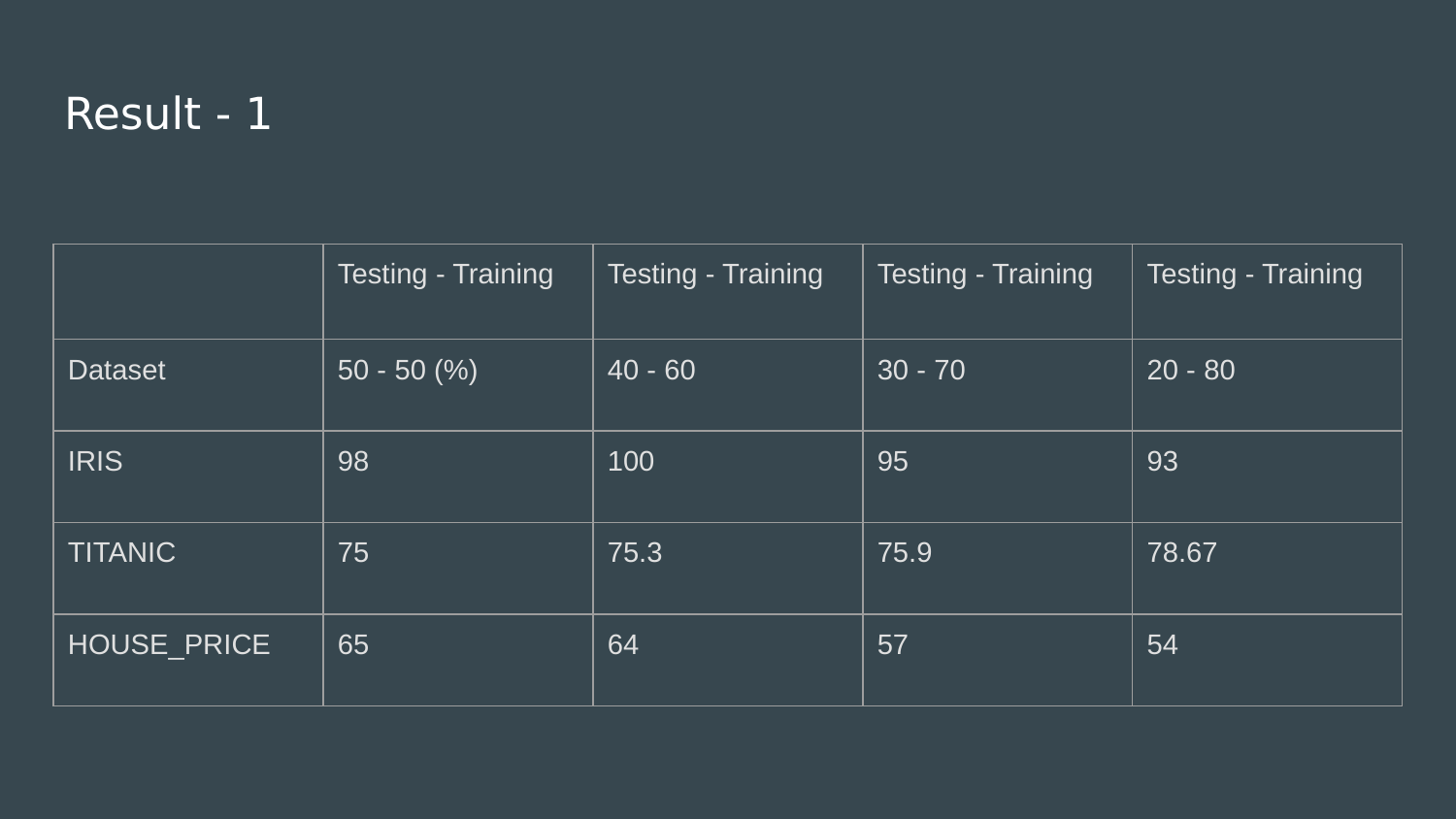

# Result - 1

|  | Testing - Training | Testing - Training | Testing - Training | Testing - Training |
| --- | --- | --- | --- | --- |
| Dataset | 50 - 50 (%) | 40 - 60 | 30 - 70 | 20 - 80 |
| IRIS | 98 | 100 | 95 | 93 |
| TITANIC | 75 | 75.3 | 75.9 | 78.67 |
| HOUSE\_PRICE | 65 | 64 | 57 | 54 |